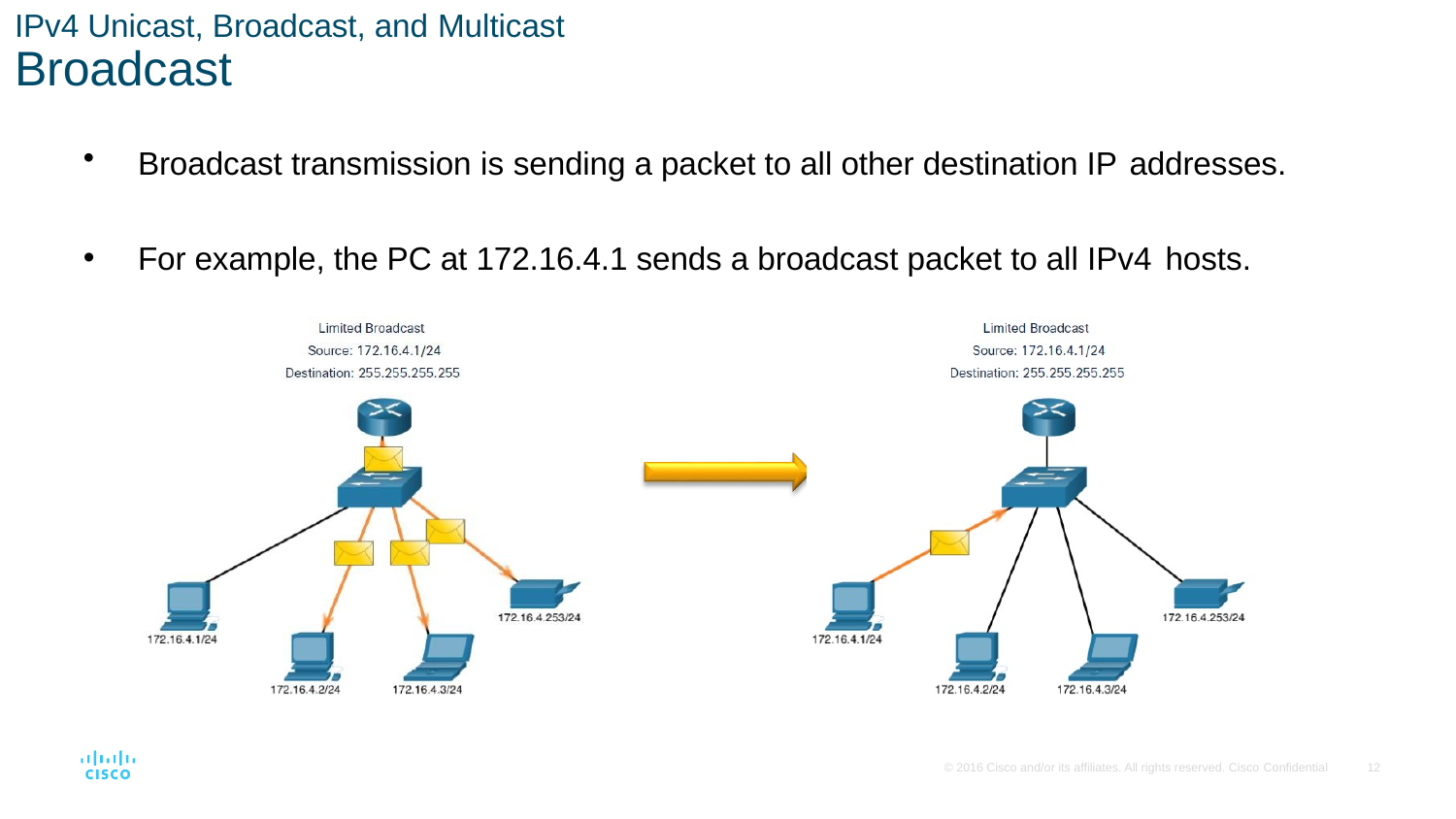

# IPv4 Unicast, Broadcast, and Multicast
Broadcast
Broadcast transmission is sending a packet to all other destination IP addresses.

For example, the PC at 172.16.4.1 sends a broadcast packet to all IPv4 hosts.

© 2016 Cisco and/or its affiliates. All rights reserved. Cisco Confidential
12